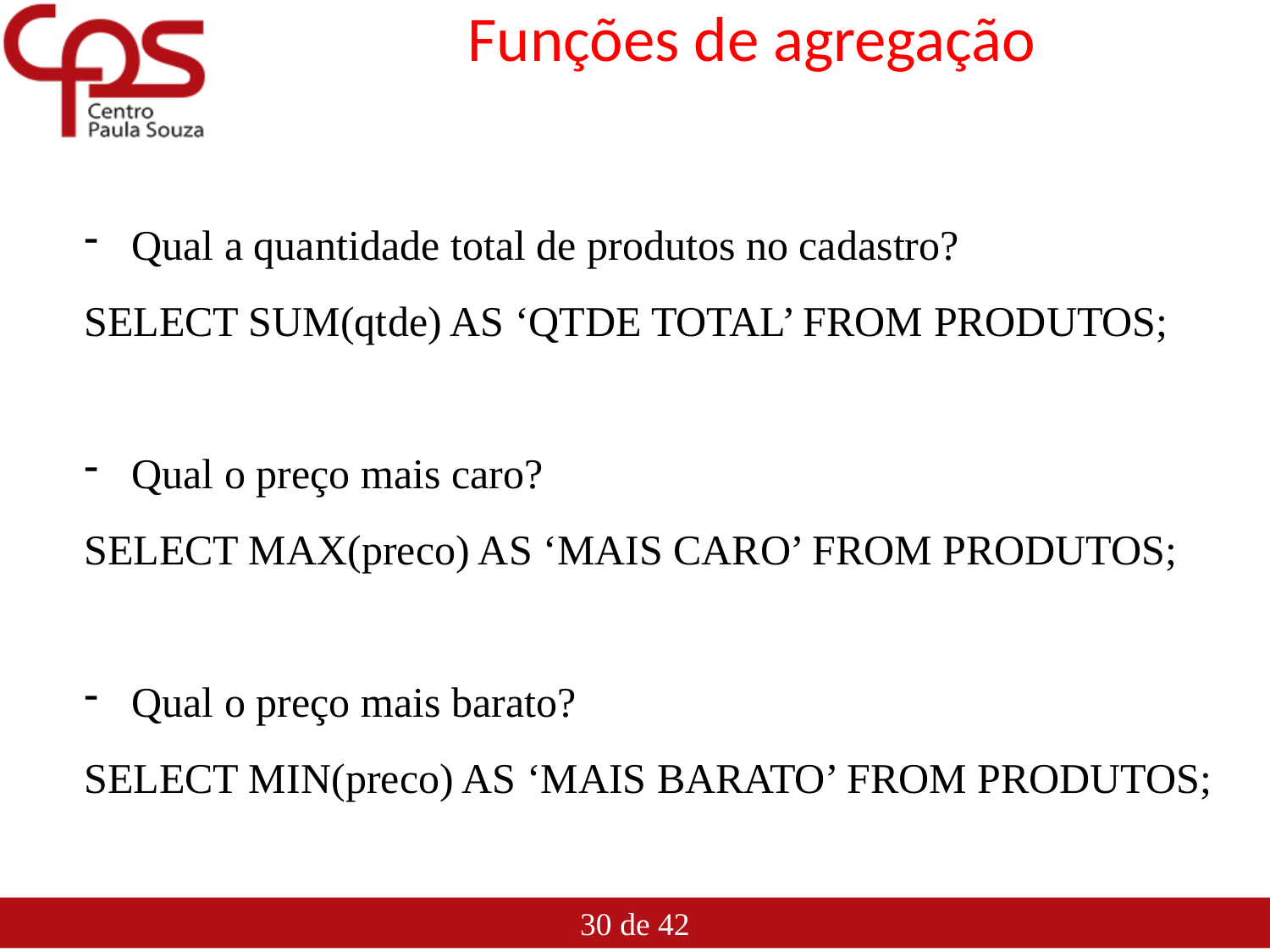

# Funções de agregação
Qual a quantidade total de produtos no cadastro?
SELECT SUM(qtde) AS ‘QTDE TOTAL’ FROM PRODUTOS;

Qual o preço mais caro?
SELECT MAX(preco) AS ‘MAIS CARO’ FROM PRODUTOS;

Qual o preço mais barato?
SELECT MIN(preco) AS ‘MAIS BARATO’ FROM PRODUTOS;